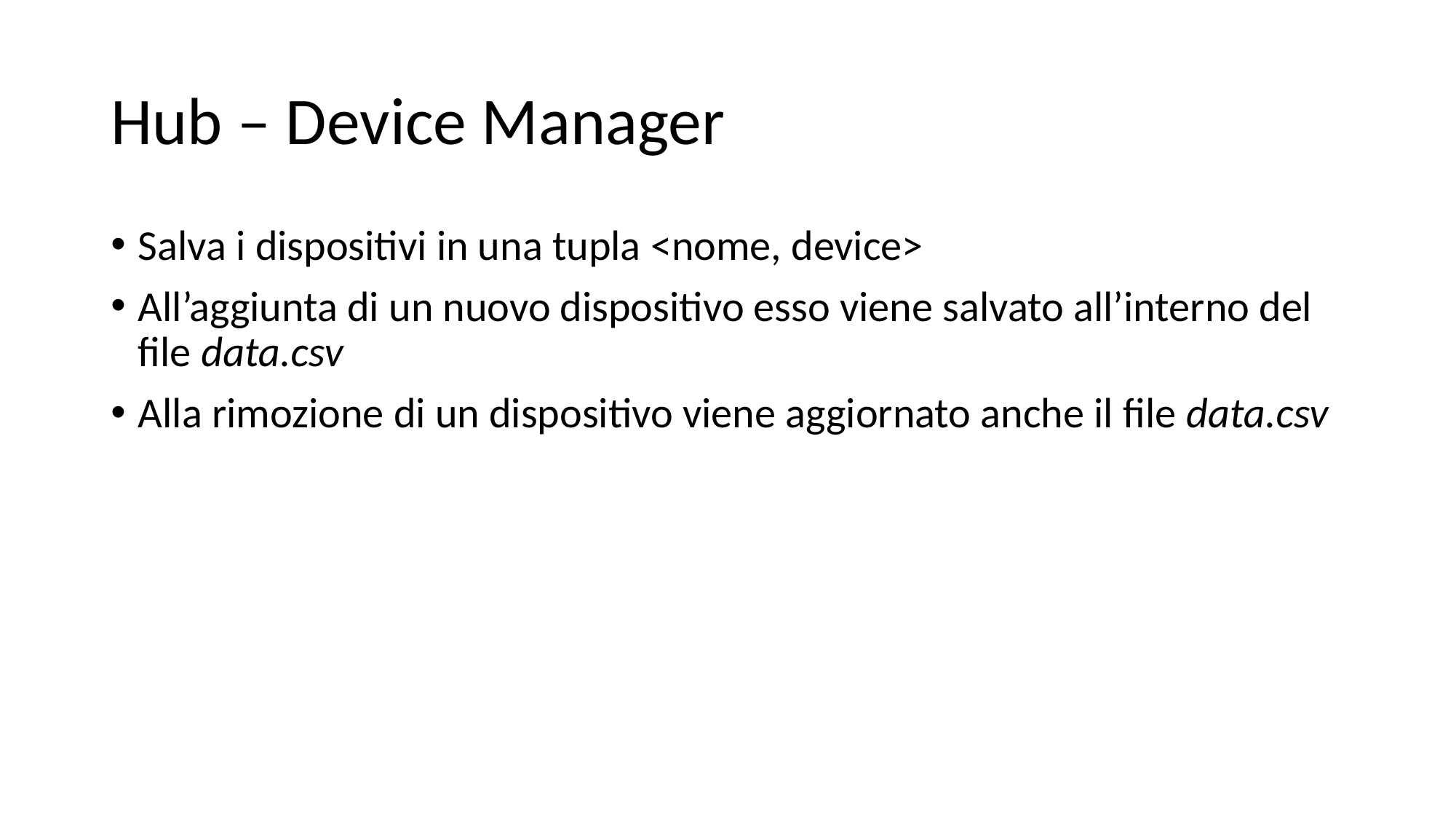

# Hub – Device Manager
Salva i dispositivi in una tupla <nome, device>
All’aggiunta di un nuovo dispositivo esso viene salvato all’interno del file data.csv
Alla rimozione di un dispositivo viene aggiornato anche il file data.csv